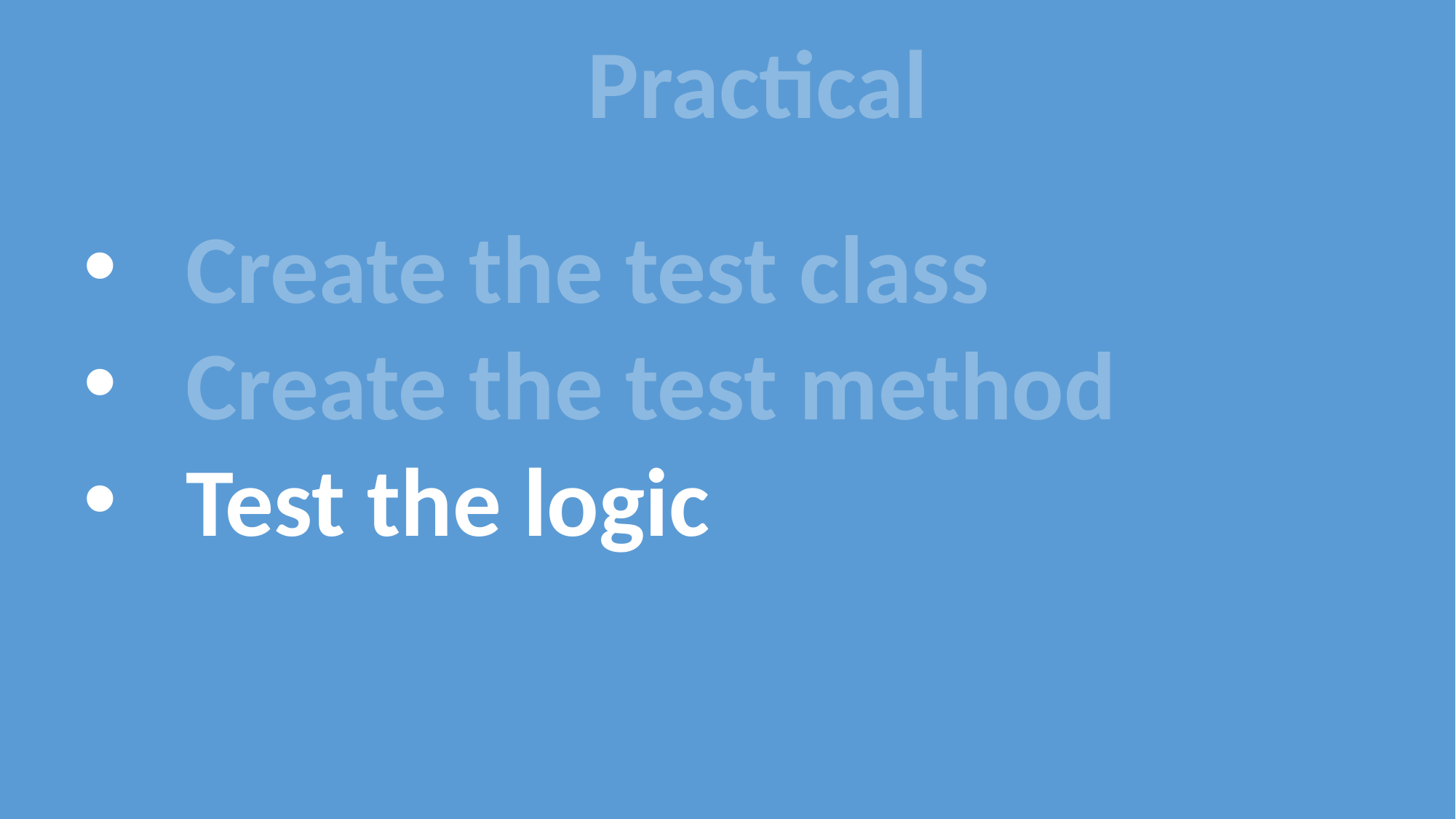

Practical
Create the test class
Create the test method
Test the logic